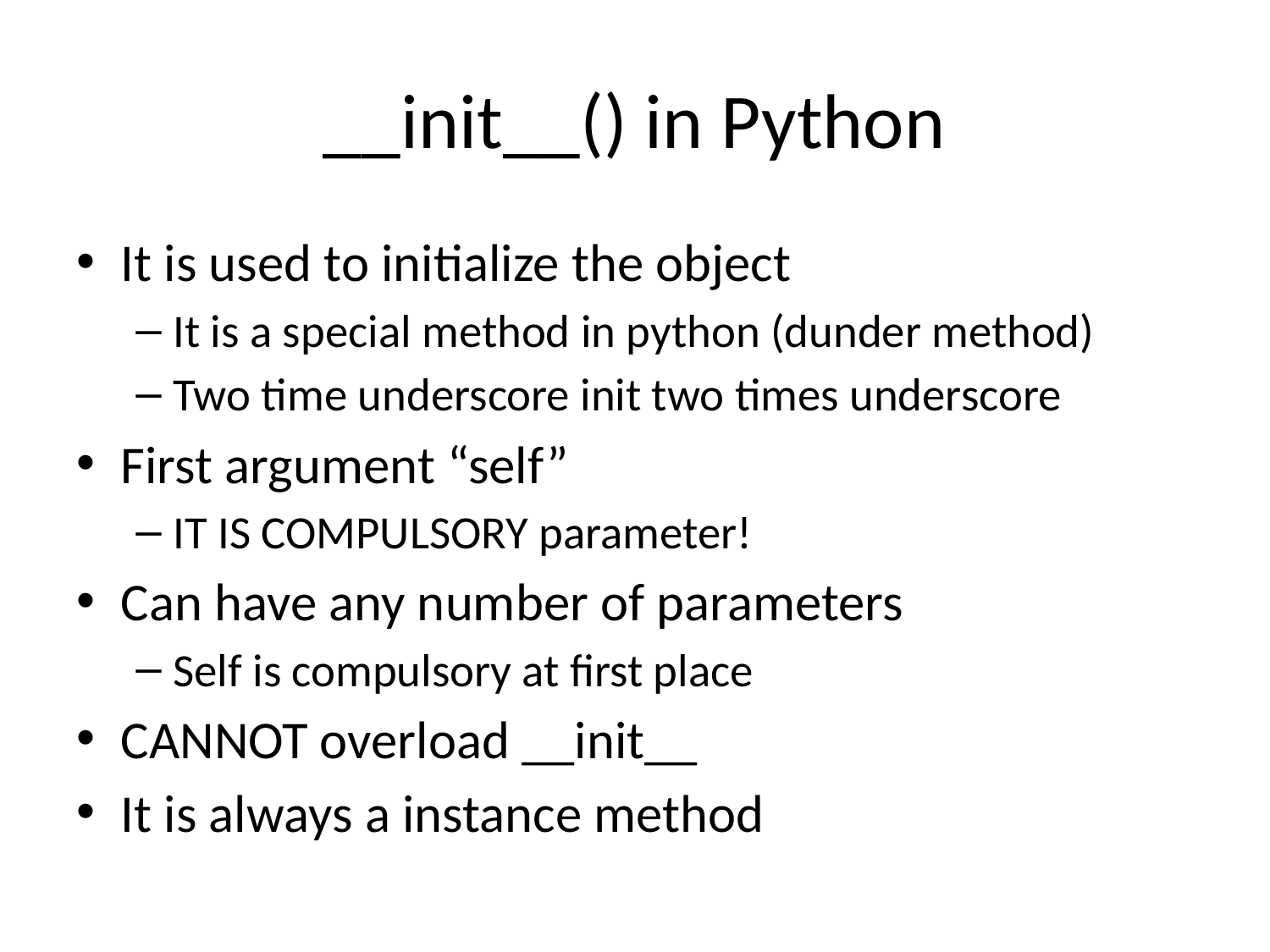

# __init__() in Python
It is used to initialize the object
It is a special method in python (dunder method)
Two time underscore init two times underscore
First argument “self”
IT IS COMPULSORY parameter!
Can have any number of parameters
Self is compulsory at first place
CANNOT overload __init__
It is always a instance method